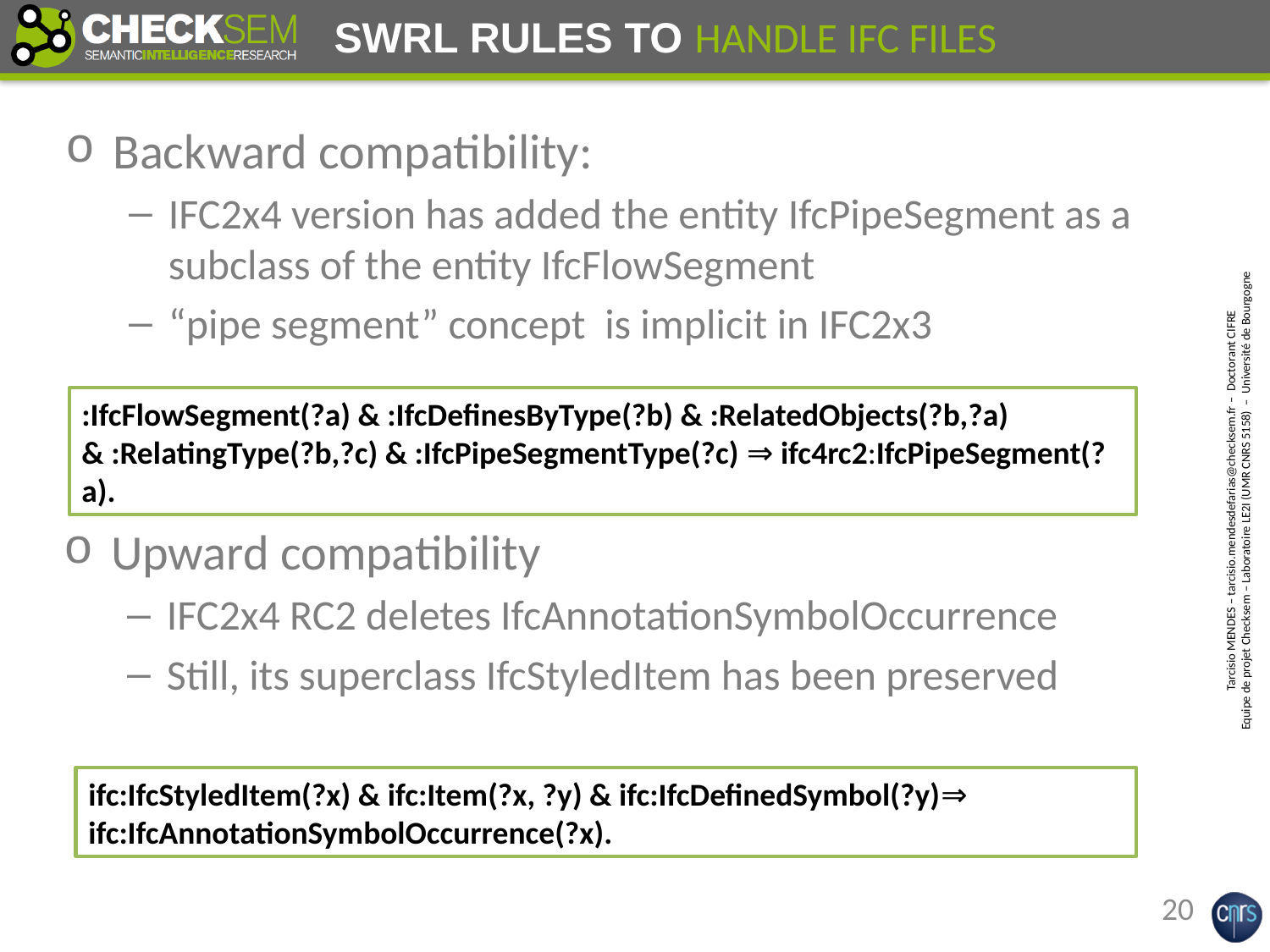

# SWRL RULES TO handle IFC files
Backward compatibility:
IFC2x4 version has added the entity IfcPipeSegment as a subclass of the entity IfcFlowSegment
“pipe segment” concept  is implicit in IFC2x3

:IfcFlowSegment(?a) & :IfcDefinesByType(?b) & :RelatedObjects(?b,?a) & :RelatingType(?b,?c) & :IfcPipeSegmentType(?c) ⇒ ifc4rc2:IfcPipeSegment(?a).
Upward compatibility
IFC2x4 RC2 deletes IfcAnnotationSymbolOccurrence
Still, its superclass IfcStyledItem has been preserved

ifc:IfcStyledItem(?x) & ifc:Item(?x, ?y) & ifc:IfcDefinedSymbol(?y)⇒ ifc:IfcAnnotationSymbolOccurrence(?x).
20